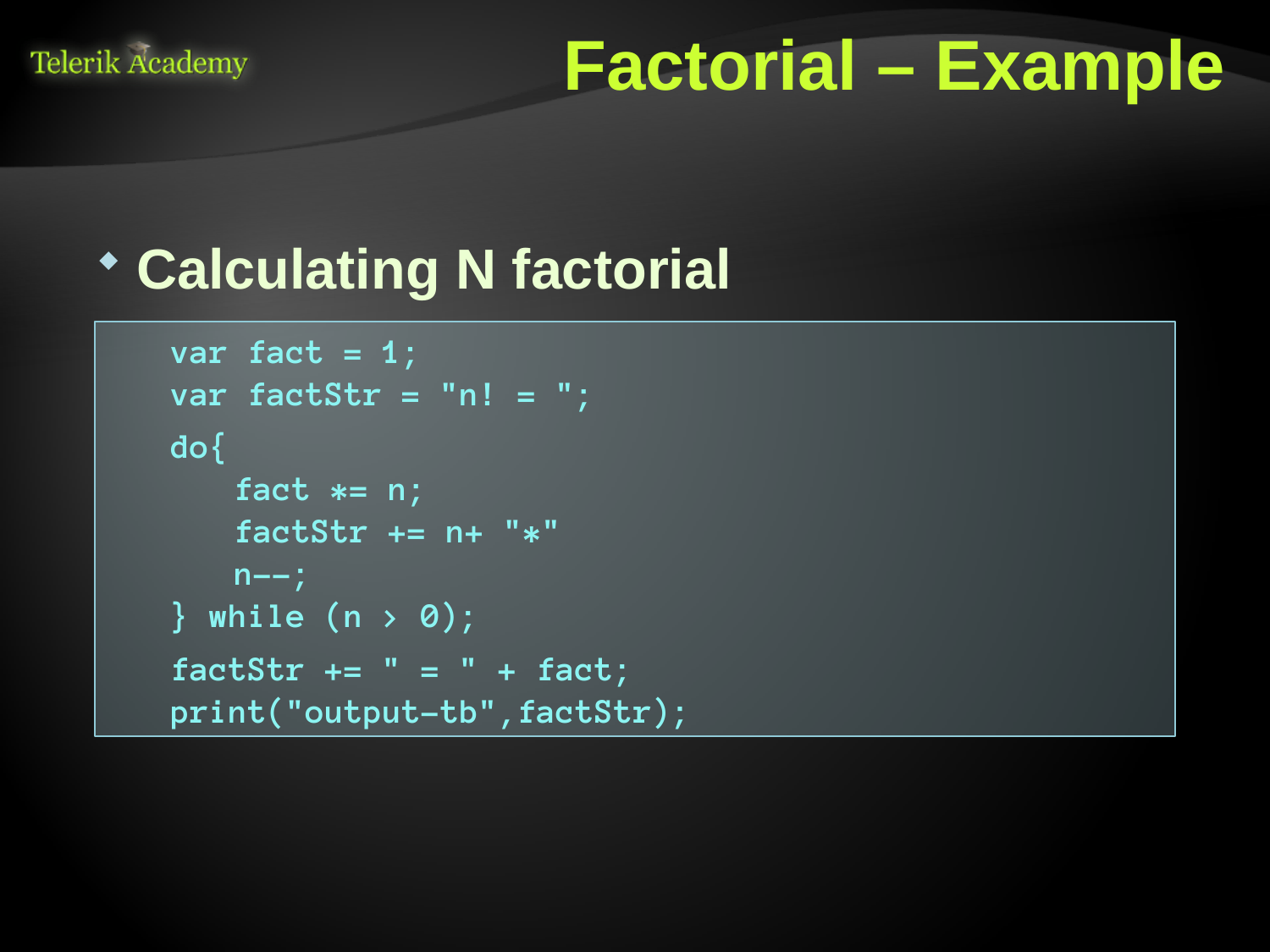

# Factorial – Example
Calculating N factorial
var fact = 1;
var factStr = "n! = ";
do{
fact *= n;
factStr += n+ "*"
n--;
} while (n > 0);
factStr += " = " + fact;
print("output-tb",factStr);